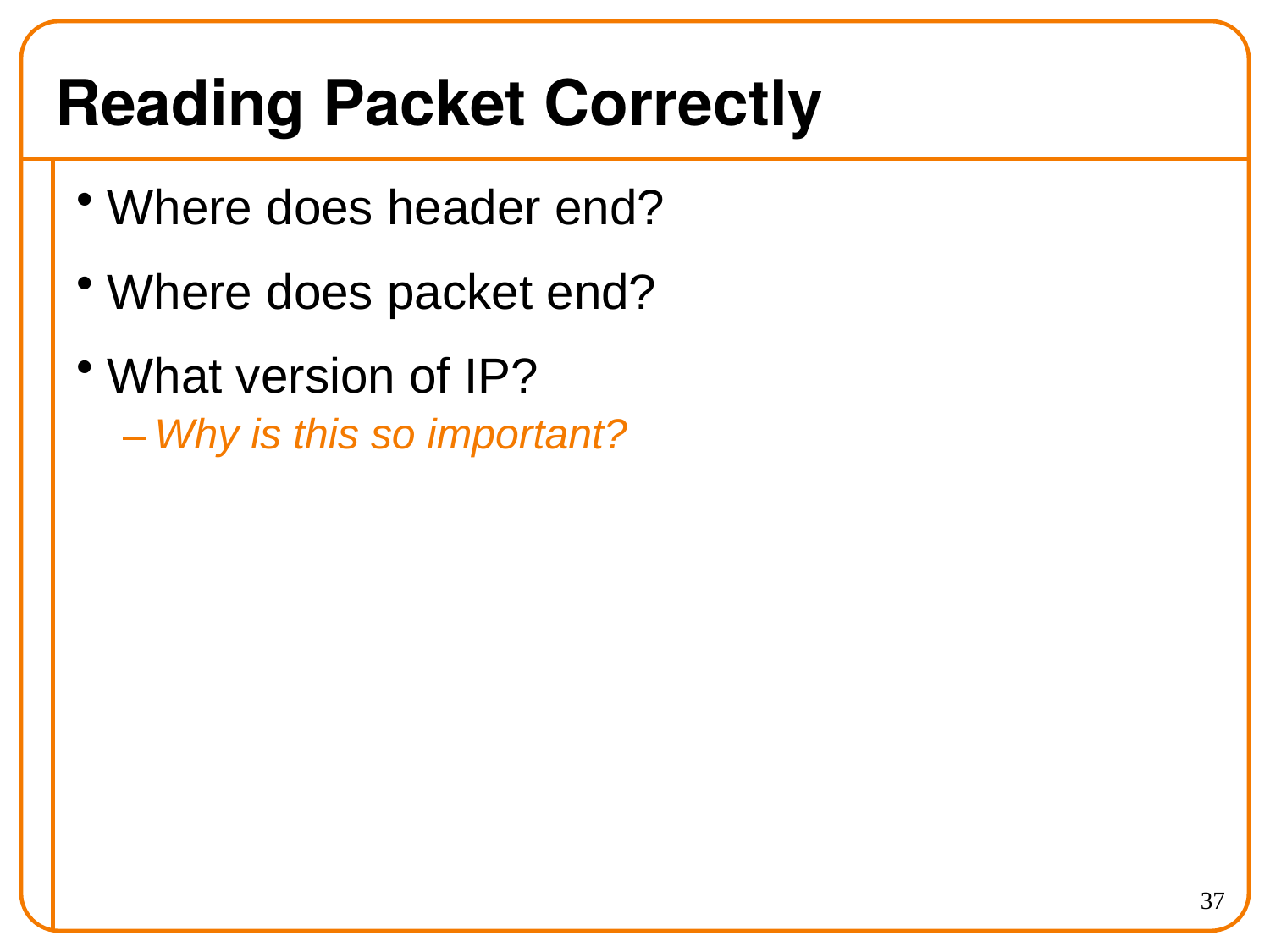

# Reading Packet Correctly
Where does header end?
Where does packet end?
What version of IP?
Why is this so important?
37